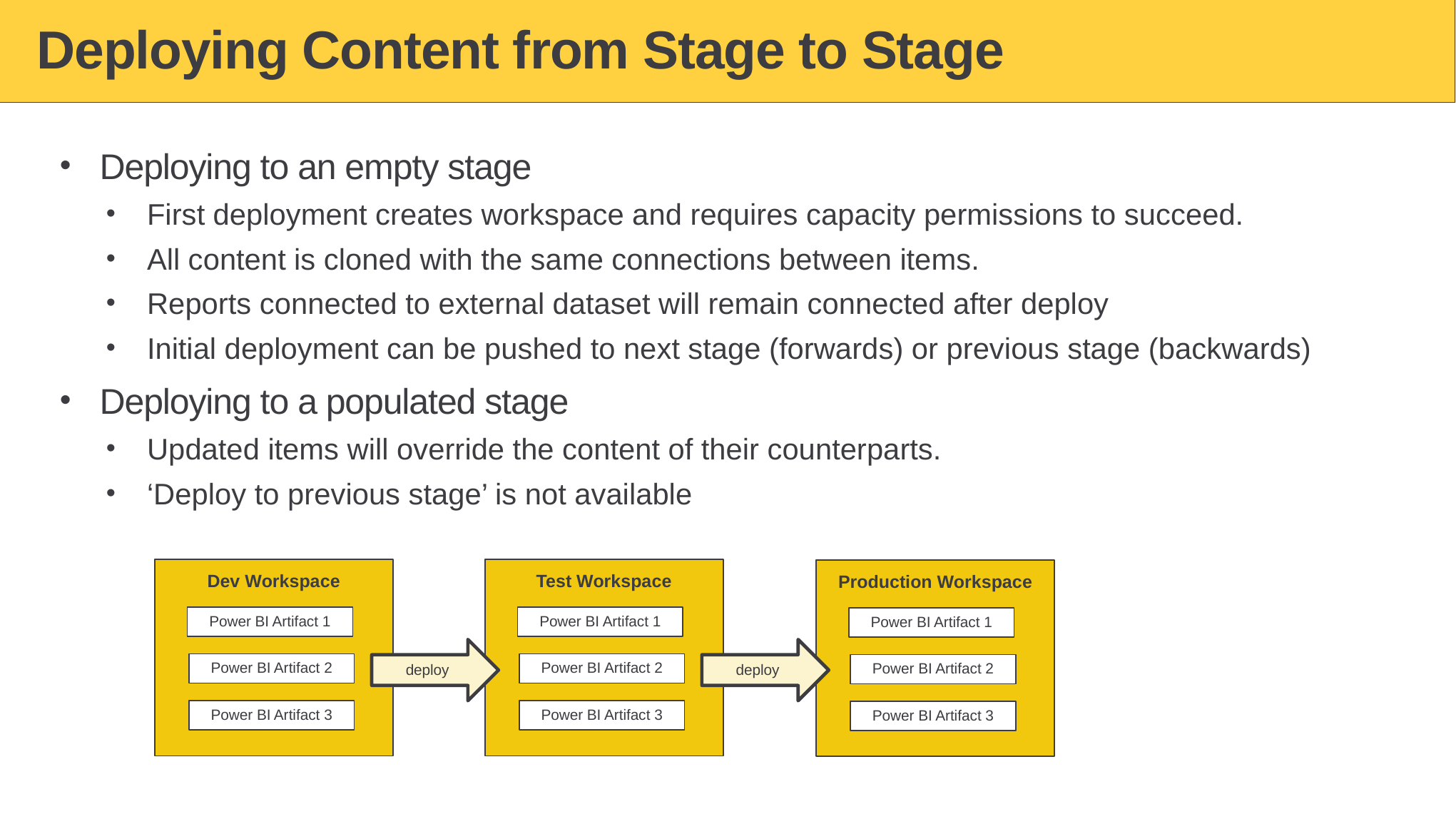

# Deploying Content from Stage to Stage
Deploying to an empty stage
First deployment creates workspace and requires capacity permissions to succeed.
All content is cloned with the same connections between items.
Reports connected to external dataset will remain connected after deploy
Initial deployment can be pushed to next stage (forwards) or previous stage (backwards)
Deploying to a populated stage
Updated items will override the content of their counterparts.
‘Deploy to previous stage’ is not available
Dev Workspace
Power BI Artifact 1
Power BI Artifact 2
Power BI Artifact 3
Test Workspace
deploy
Production Workspace
deploy
Power BI Artifact 1
Power BI Artifact 2
Power BI Artifact 3
Power BI Artifact 1
Power BI Artifact 2
Power BI Artifact 3